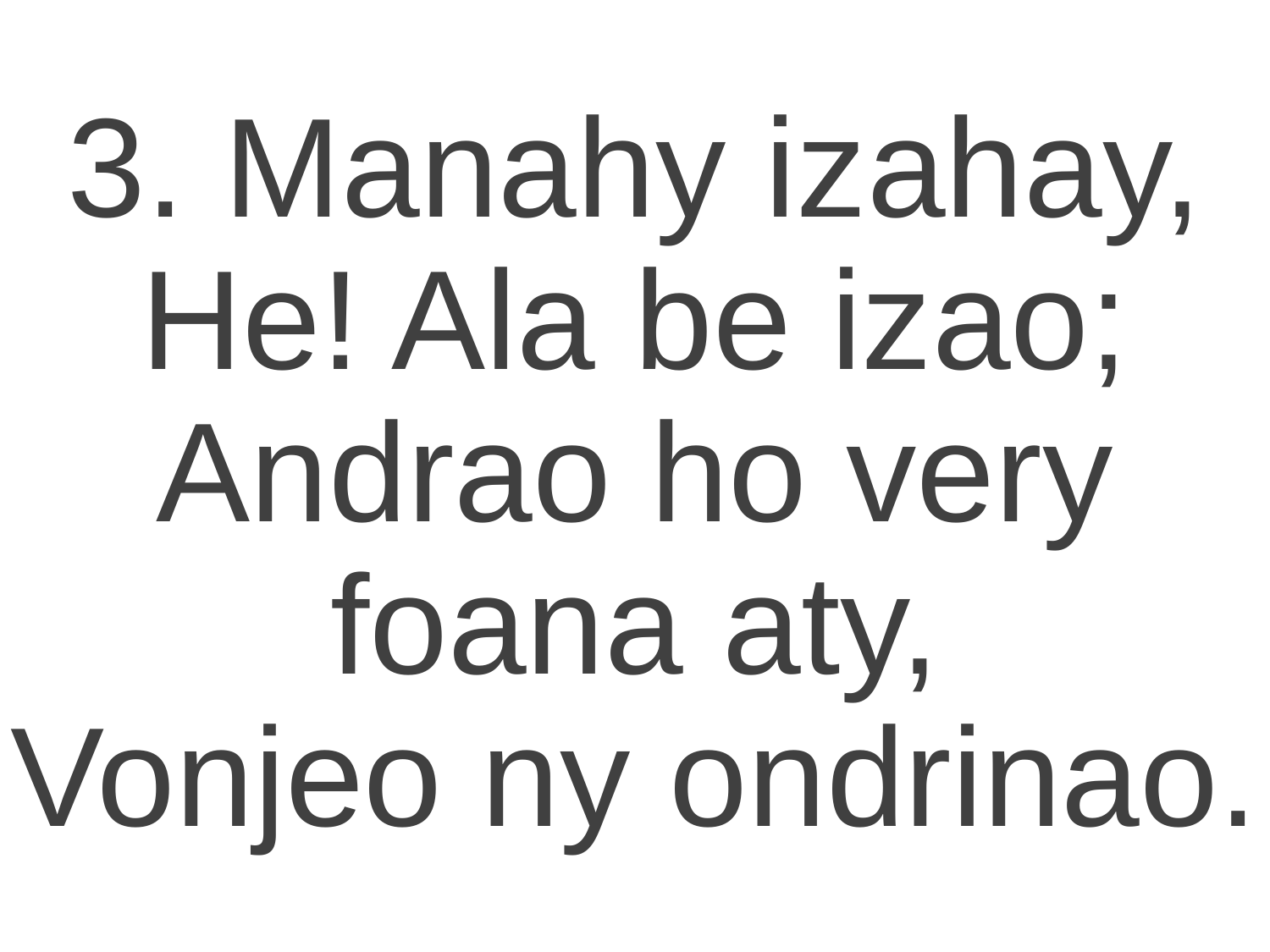

3. Manahy izahay,
He! Ala be izao;
Andrao ho very foana aty,
Vonjeo ny ondrinao.